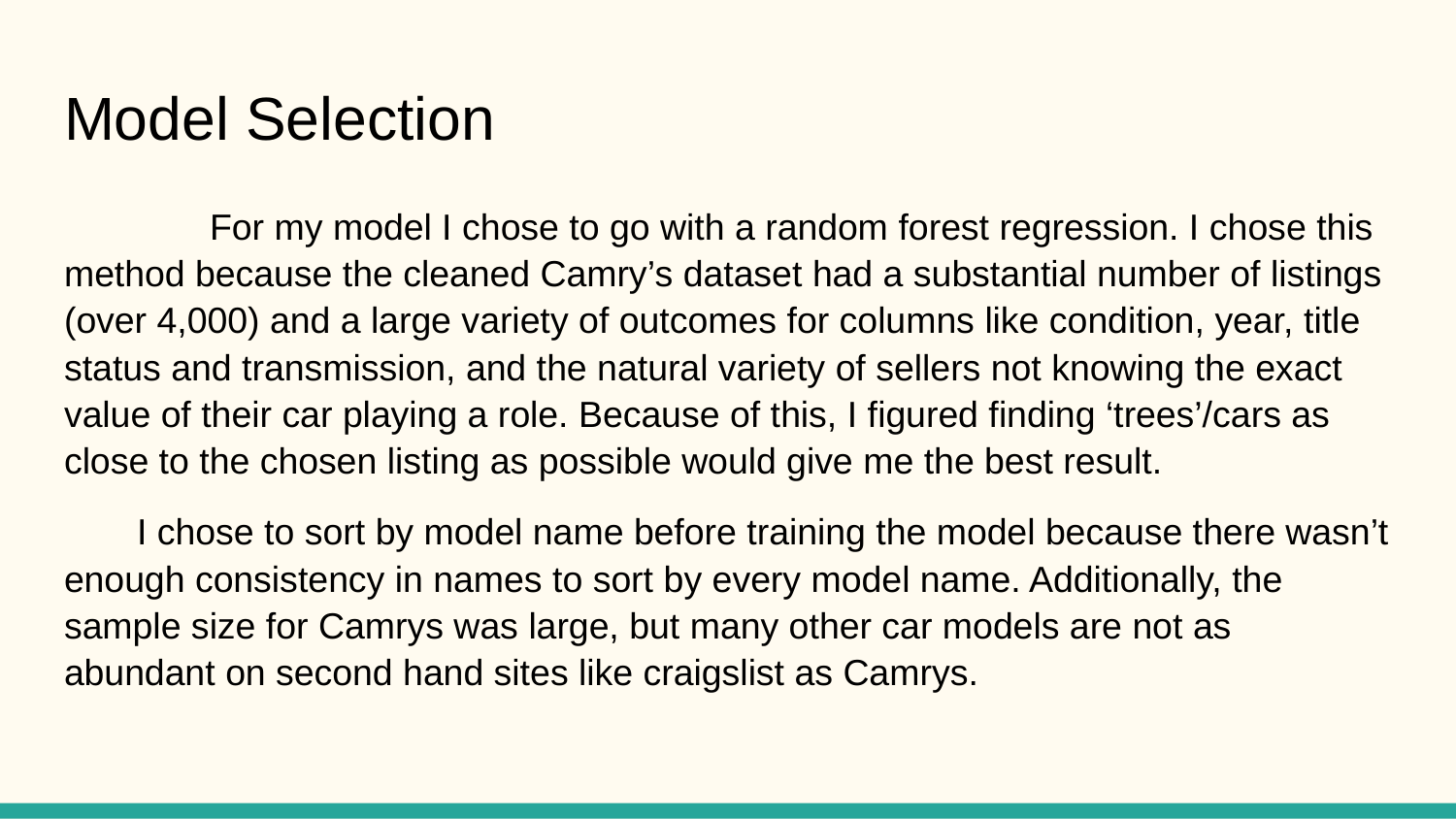

# Model Selection
	For my model I chose to go with a random forest regression. I chose this method because the cleaned Camry’s dataset had a substantial number of listings (over 4,000) and a large variety of outcomes for columns like condition, year, title status and transmission, and the natural variety of sellers not knowing the exact value of their car playing a role. Because of this, I figured finding ‘trees’/cars as close to the chosen listing as possible would give me the best result.
I chose to sort by model name before training the model because there wasn’t enough consistency in names to sort by every model name. Additionally, the sample size for Camrys was large, but many other car models are not as abundant on second hand sites like craigslist as Camrys.